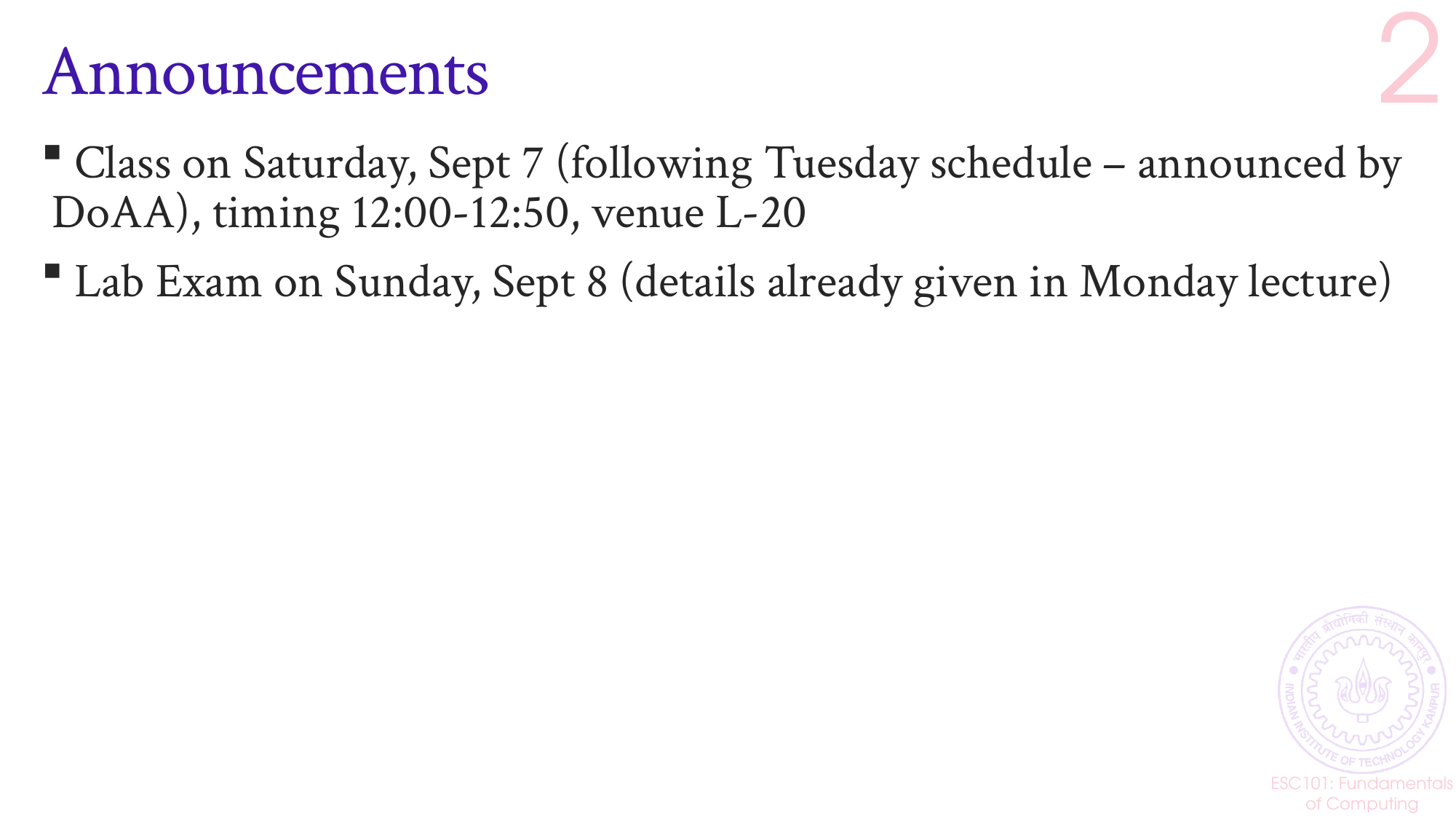

2
# Announcements
 Class on Saturday, Sept 7 (following Tuesday schedule – announced by DoAA), timing 12:00-12:50, venue L-20
 Lab Exam on Sunday, Sept 8 (details already given in Monday lecture)